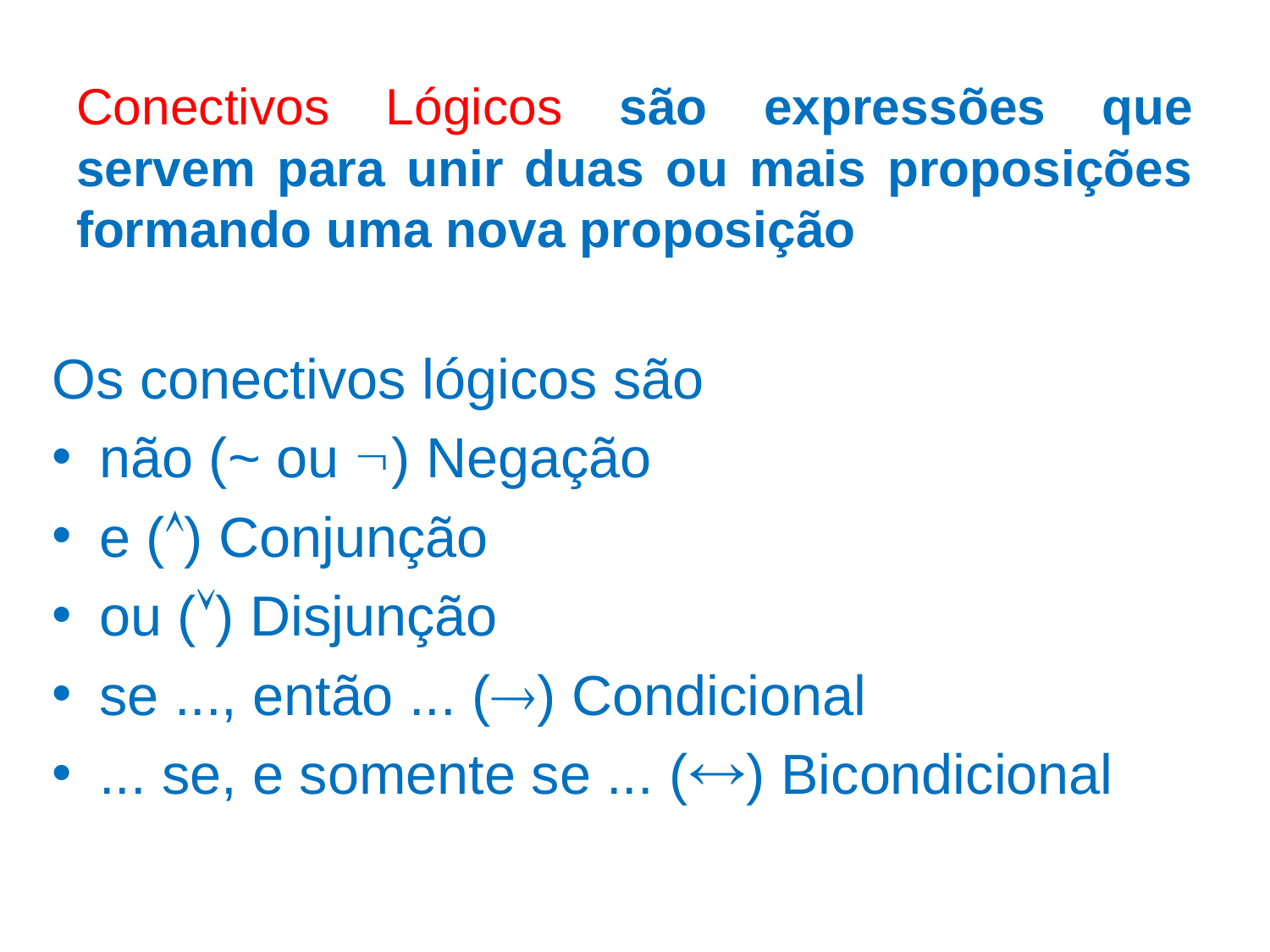

# Conectivos Lógicos são expressões que servem para unir duas ou mais proposições formando uma nova proposição
Os conectivos lógicos são
não (~ ou ¬) Negação
e (∧) Conjunção
ou (∨) Disjunção
se ..., então ... (→) Condicional
... se, e somente se ... (↔) Bicondicional